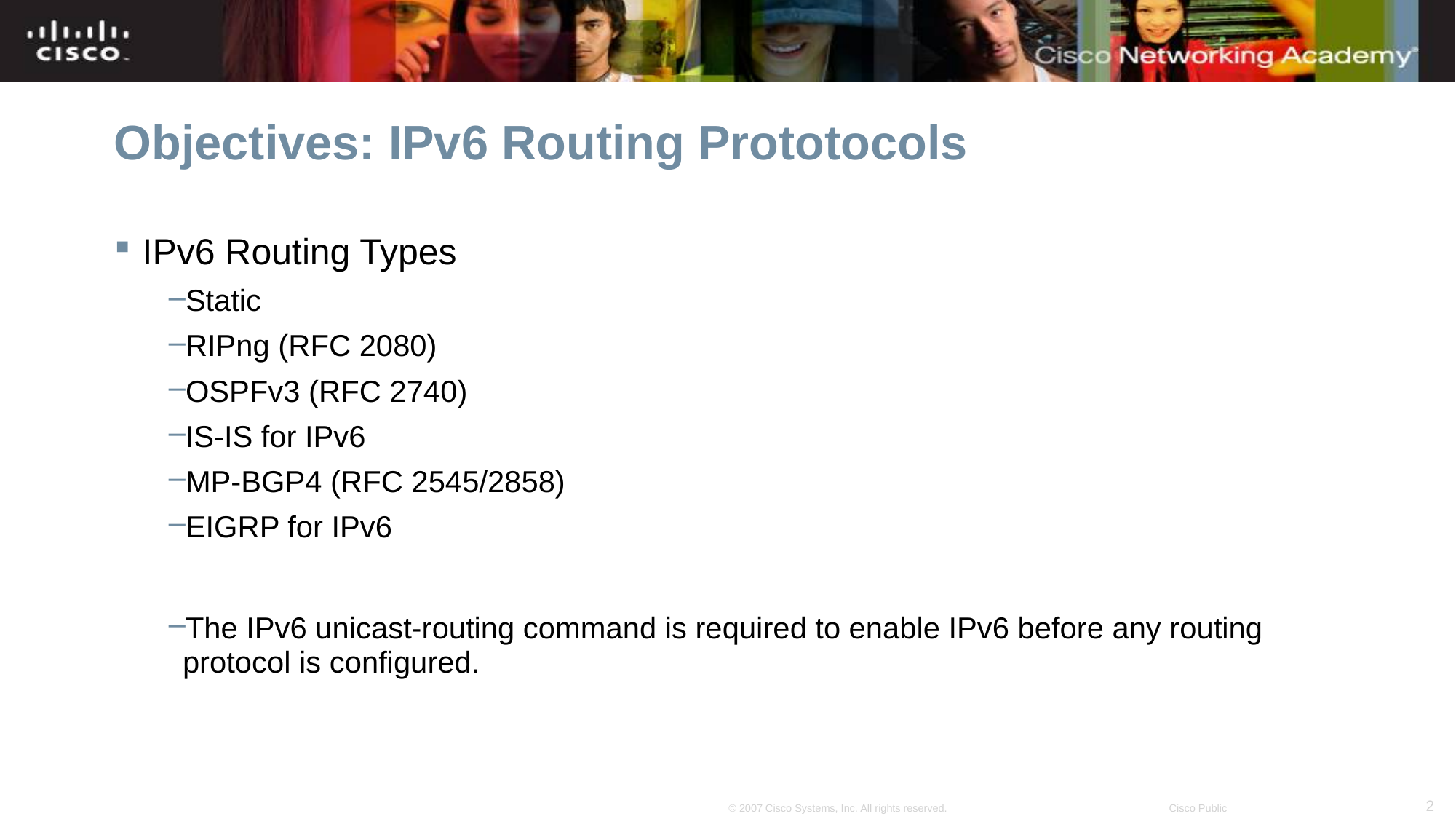

# Objectives: IPv6 Routing Prototocols
IPv6 Routing Types
Static
RIPng (RFC 2080)
OSPFv3 (RFC 2740)
IS-IS for IPv6
MP-BGP4 (RFC 2545/2858)
EIGRP for IPv6

The IPv6 unicast-routing command is required to enable IPv6 before any routing protocol is configured.